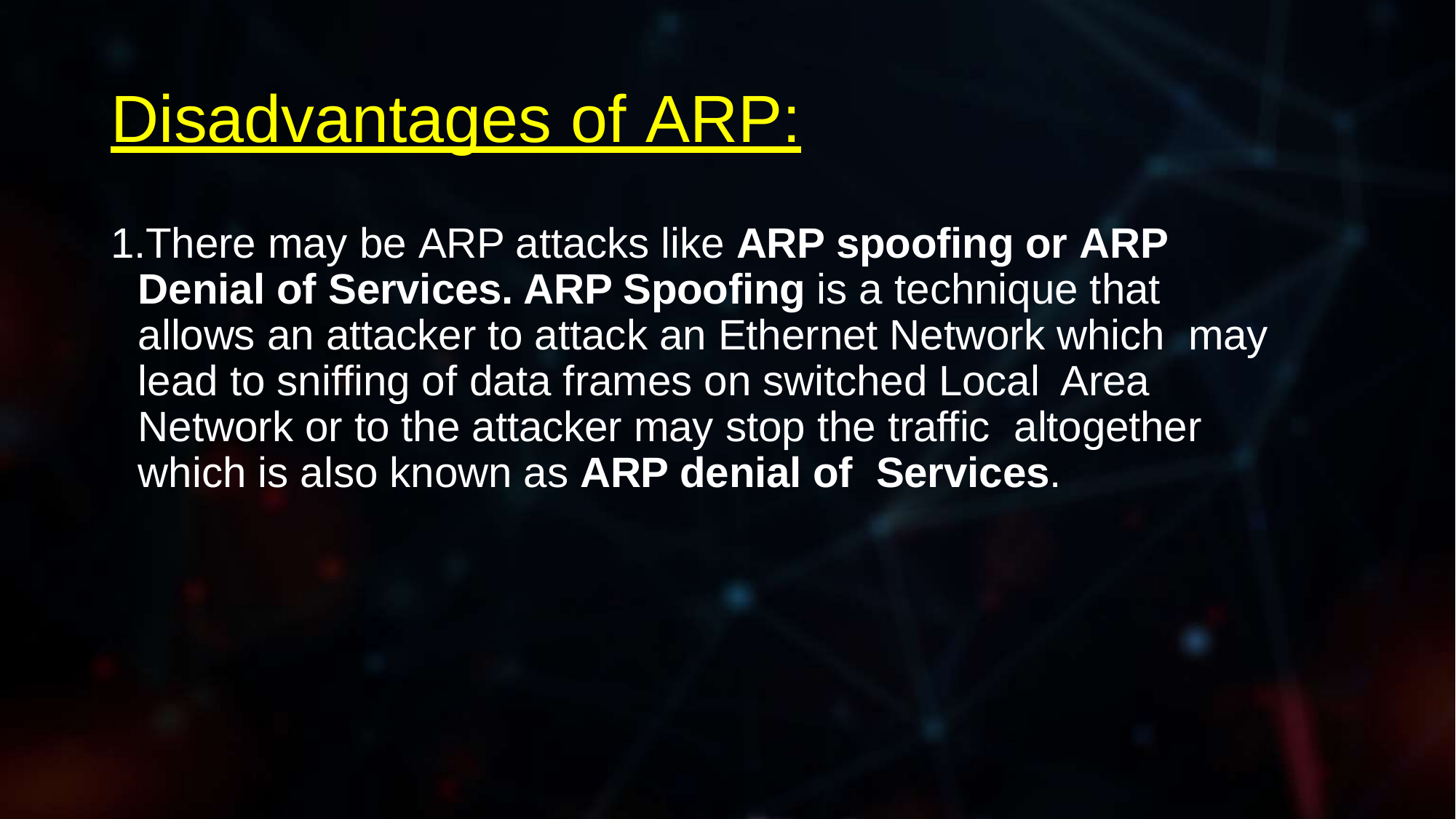

# Disadvantages of ARP:
1.There may be ARP attacks like ARP spoofing or ARP  Denial of Services. ARP Spoofing is a technique that  allows an attacker to attack an Ethernet Network which  may lead to sniffing of data frames on switched Local  Area Network or to the attacker may stop the traffic  altogether which is also known as ARP denial of  Services.